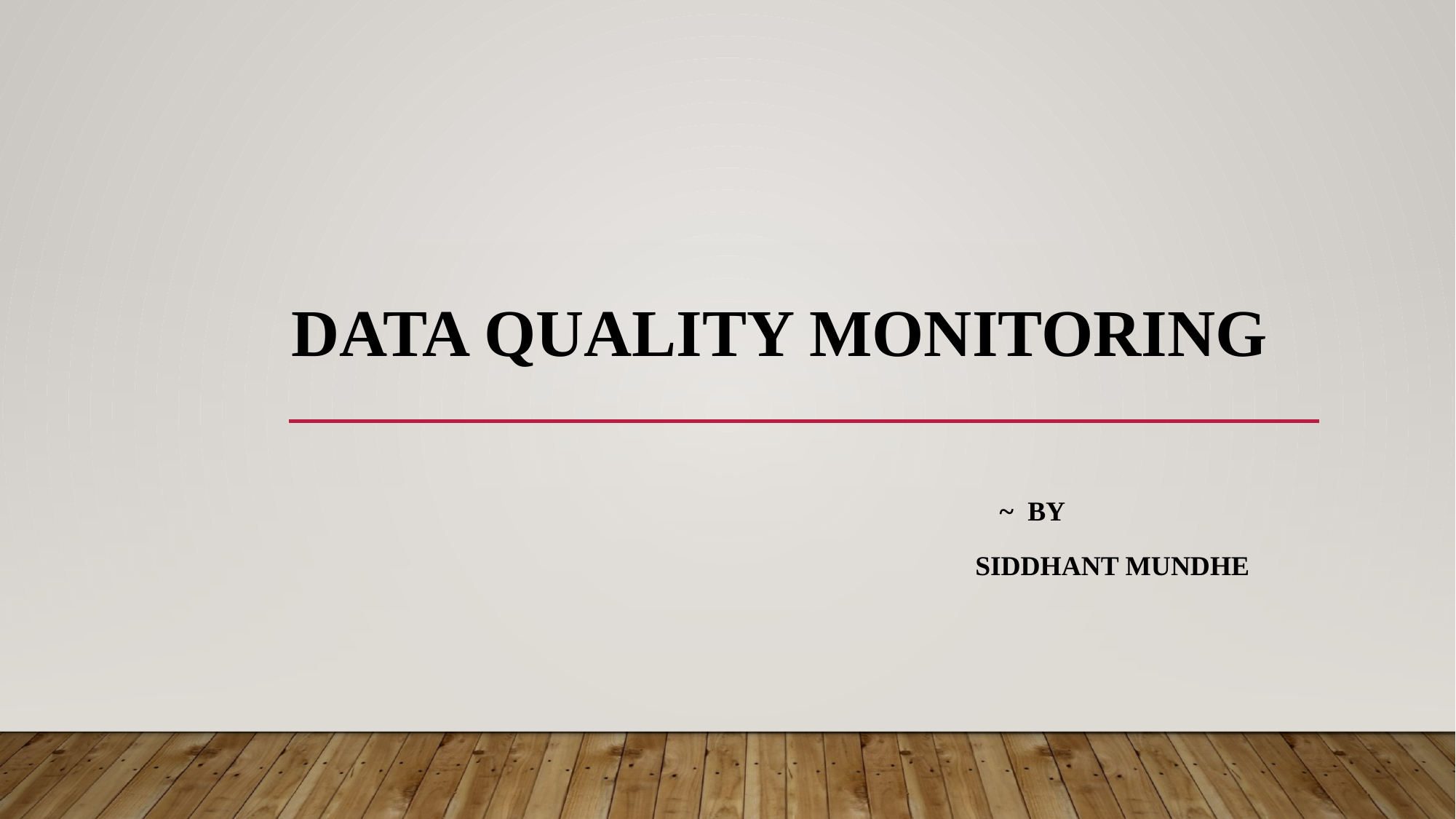

# DaTA QUALITY MONITORING

                                                               ~  By
                   			                       SIDDHANT MUNDHE